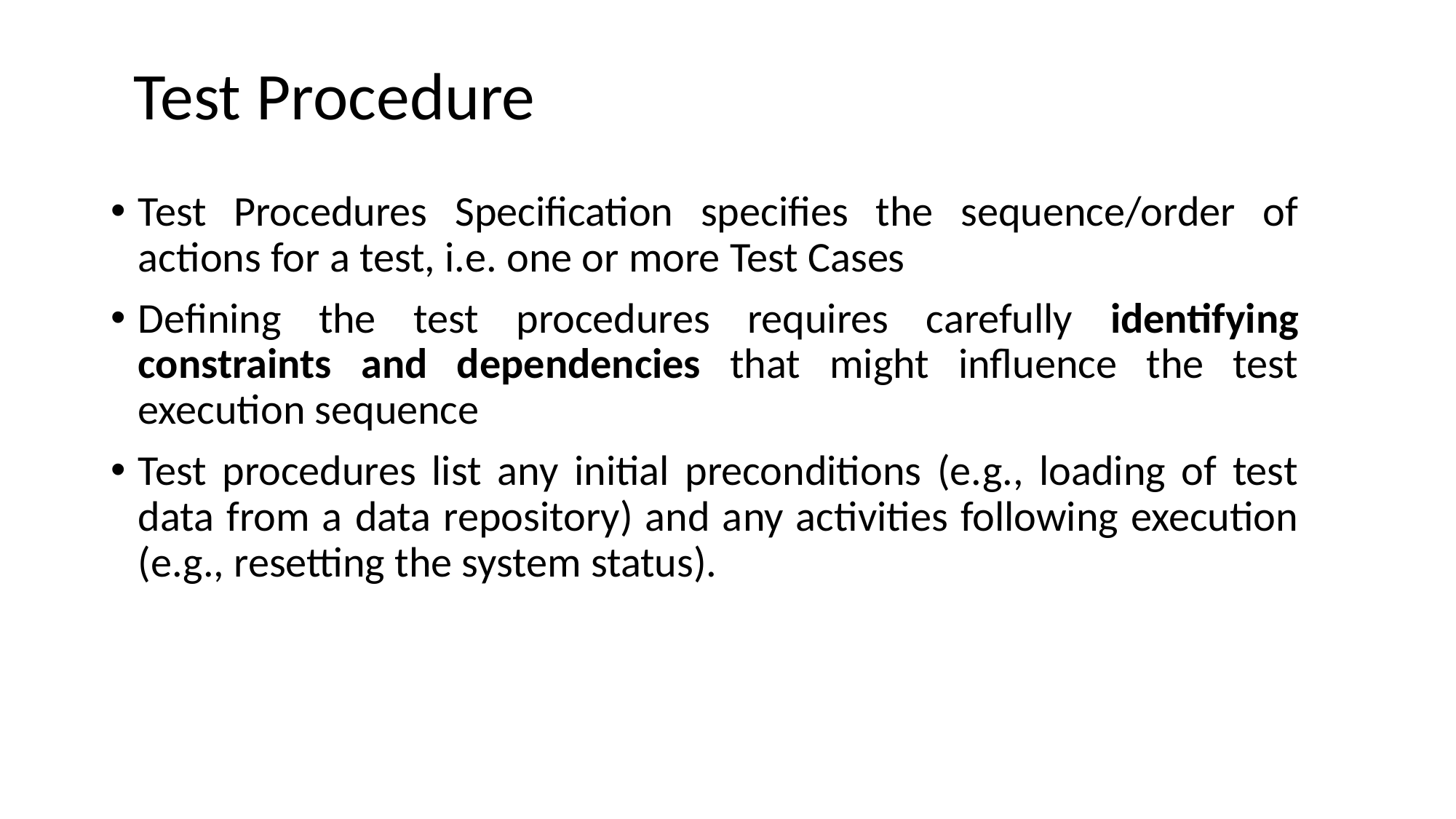

# Test Procedure
Test Procedures Specification specifies the sequence/order of actions for a test, i.e. one or more Test Cases
Defining the test procedures requires carefully identifying constraints and dependencies that might influence the test execution sequence
Test procedures list any initial preconditions (e.g., loading of test data from a data repository) and any activities following execution (e.g., resetting the system status).